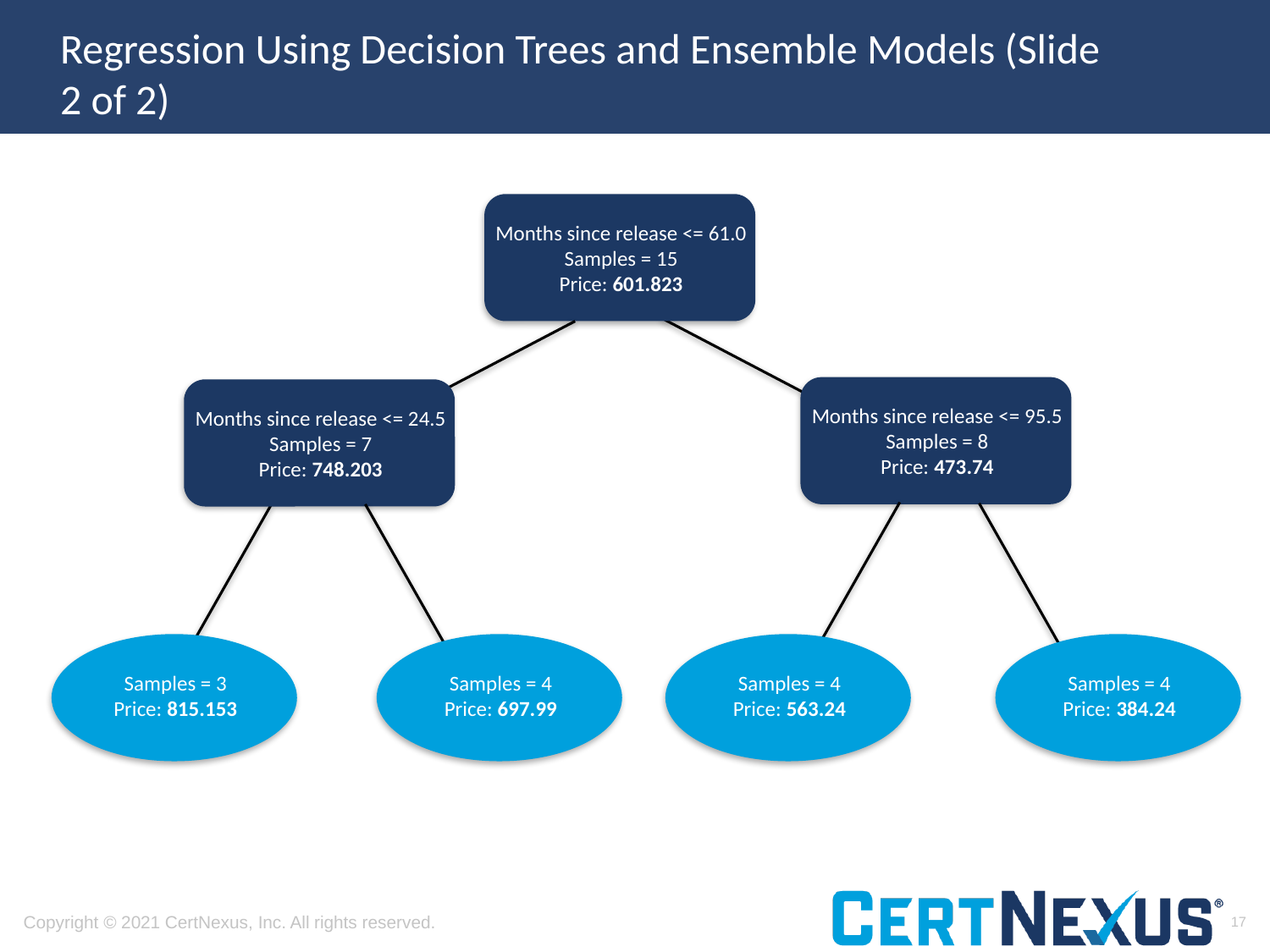

# Regression Using Decision Trees and Ensemble Models (Slide 2 of 2)

Months since release <= 61.0
Samples = 15
Price: 601.823

Months since release <= 95.5
Samples = 8
Price: 473.74
Months since release <= 24.5
Samples = 7
Price: 748.203

Samples = 4
Price: 384.24

Samples = 4
Price: 563.24

Samples = 3
Price: 815.153

Samples = 4
Price: 697.99
Samples = 2
T: 1 | F: 1
Class: Not returning
17